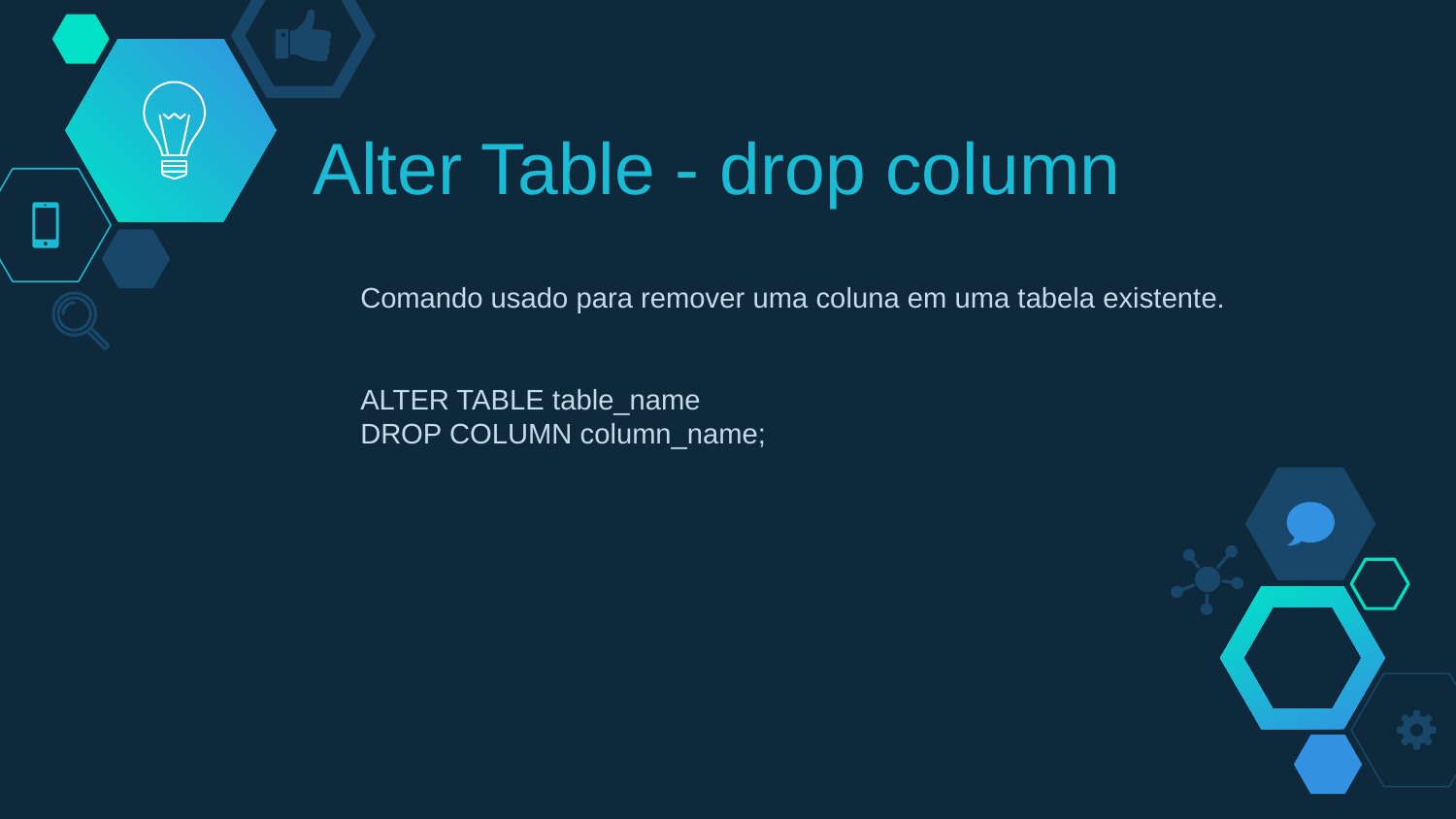

# Alter Table - drop column

Comando usado para remover uma coluna em uma tabela existente.

ALTER TABLE table_name
DROP COLUMN column_name;